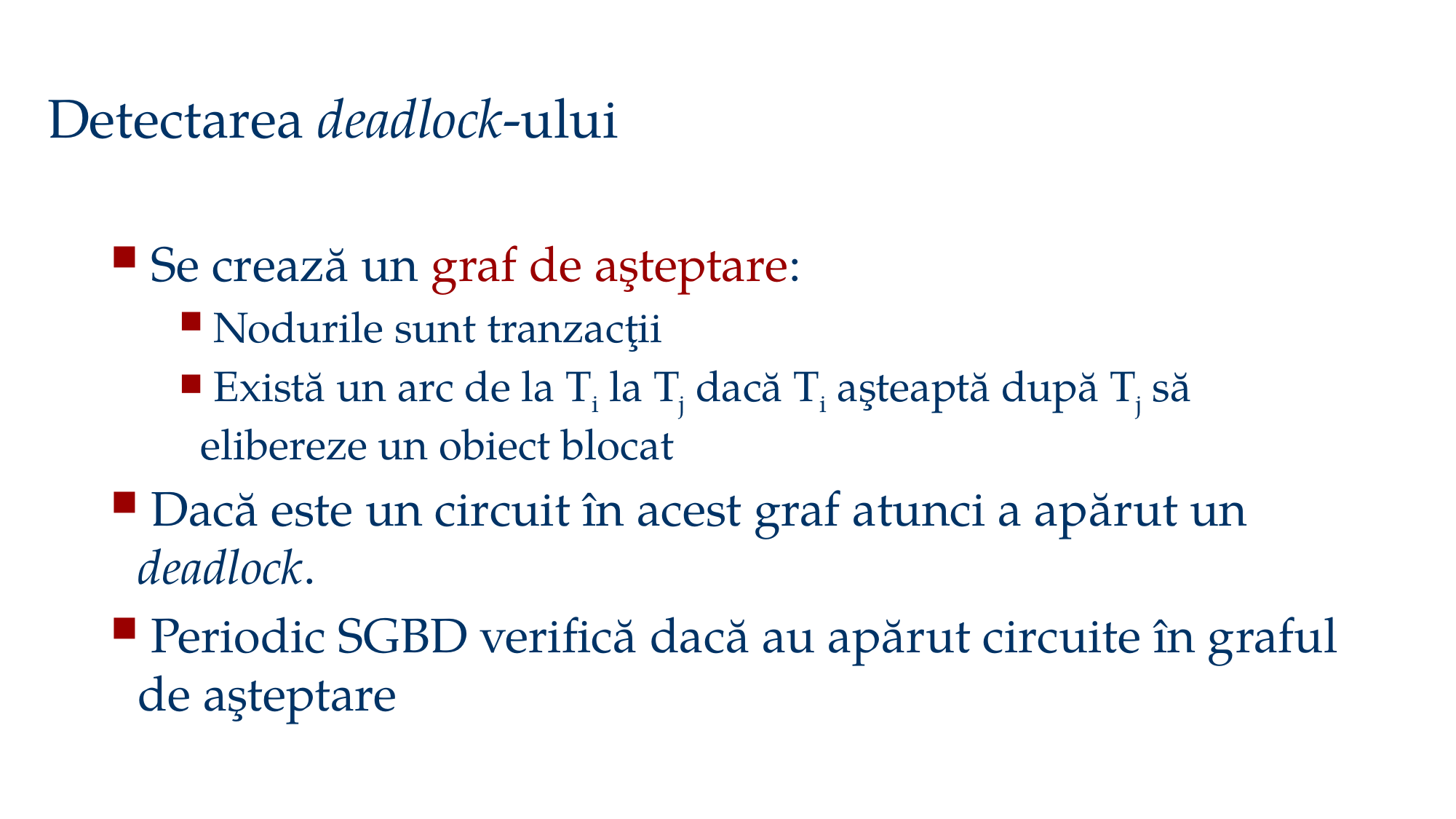

Detectarea deadlock-ului
 Se crează un graf de aşteptare:
 Nodurile sunt tranzacţii
 Există un arc de la Ti la Tj dacă Ti aşteaptă după Tj să elibereze un obiect blocat
 Dacă este un circuit în acest graf atunci a apărut un deadlock.
 Periodic SGBD verifică dacă au apărut circuite în graful de aşteptare